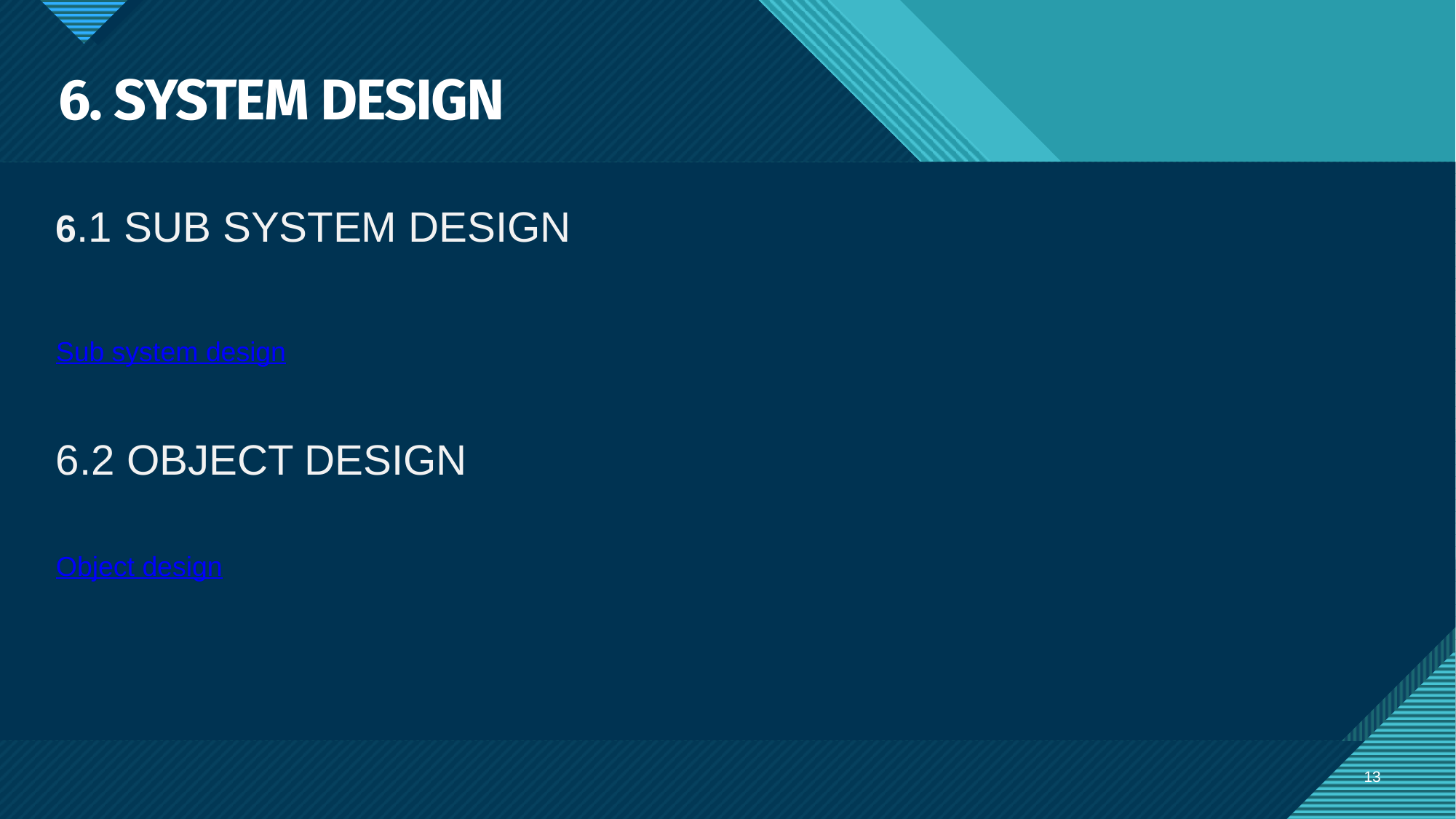

# 6. SYSTEM DESIGN
6.1 SUB SYSTEM DESIGN

Sub system design

6.2 OBJECT DESIGN

Object design
13
13